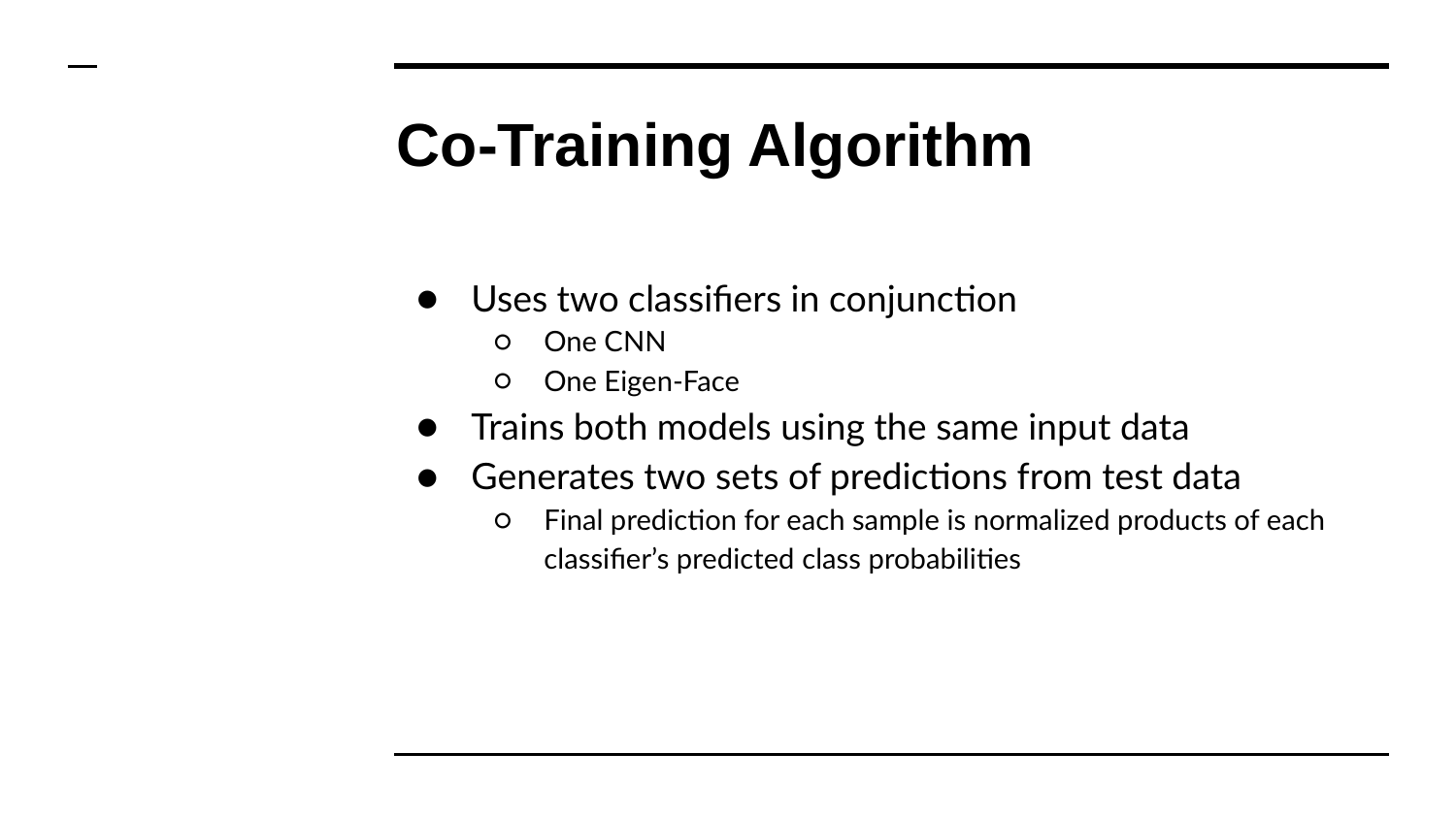

# Co-Training Algorithm
Uses two classifiers in conjunction
One CNN
One Eigen-Face
Trains both models using the same input data
Generates two sets of predictions from test data
Final prediction for each sample is normalized products of each classifier’s predicted class probabilities